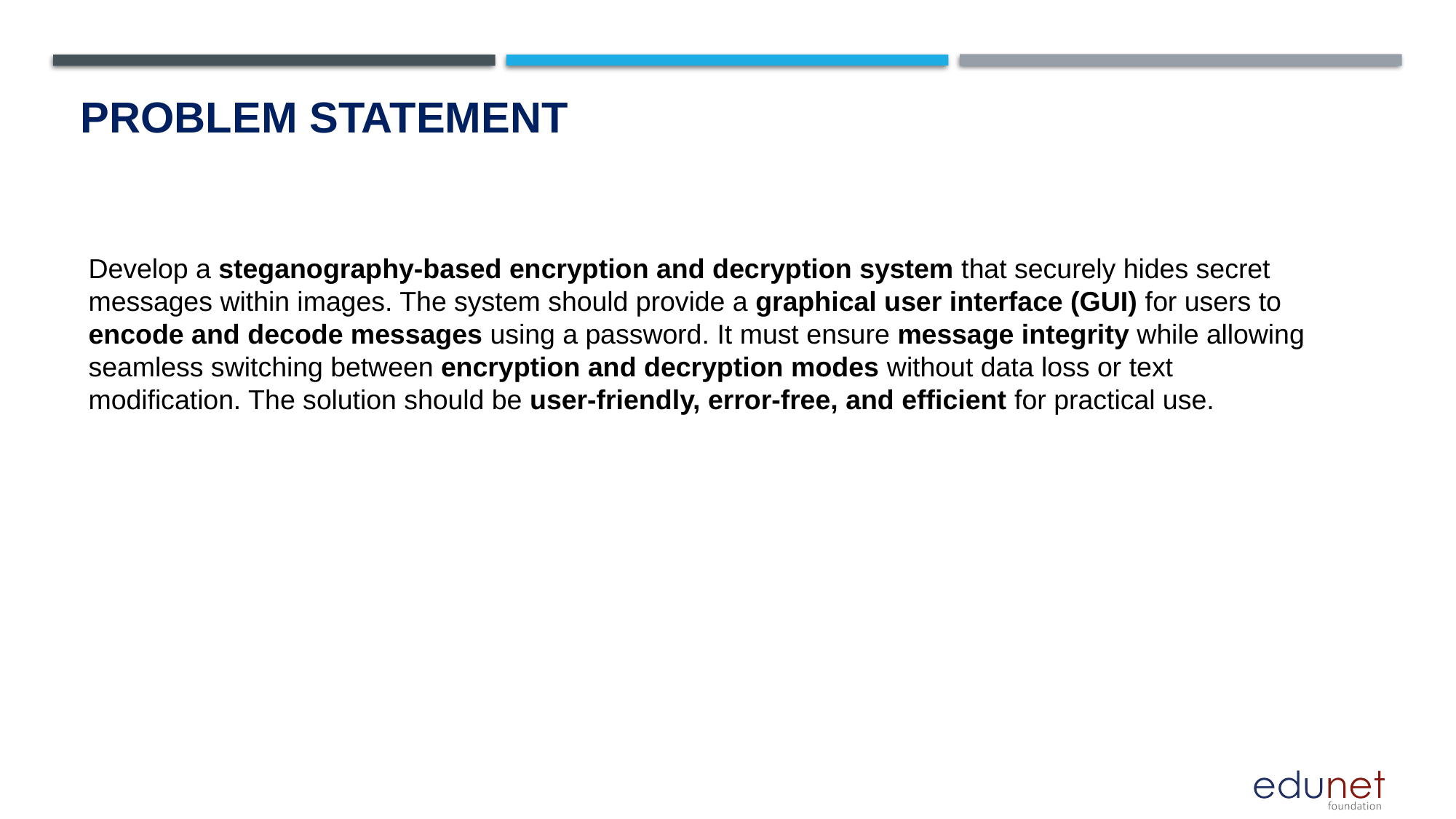

# Problem Statement
Develop a steganography-based encryption and decryption system that securely hides secret messages within images. The system should provide a graphical user interface (GUI) for users to encode and decode messages using a password. It must ensure message integrity while allowing seamless switching between encryption and decryption modes without data loss or text modification. The solution should be user-friendly, error-free, and efficient for practical use.